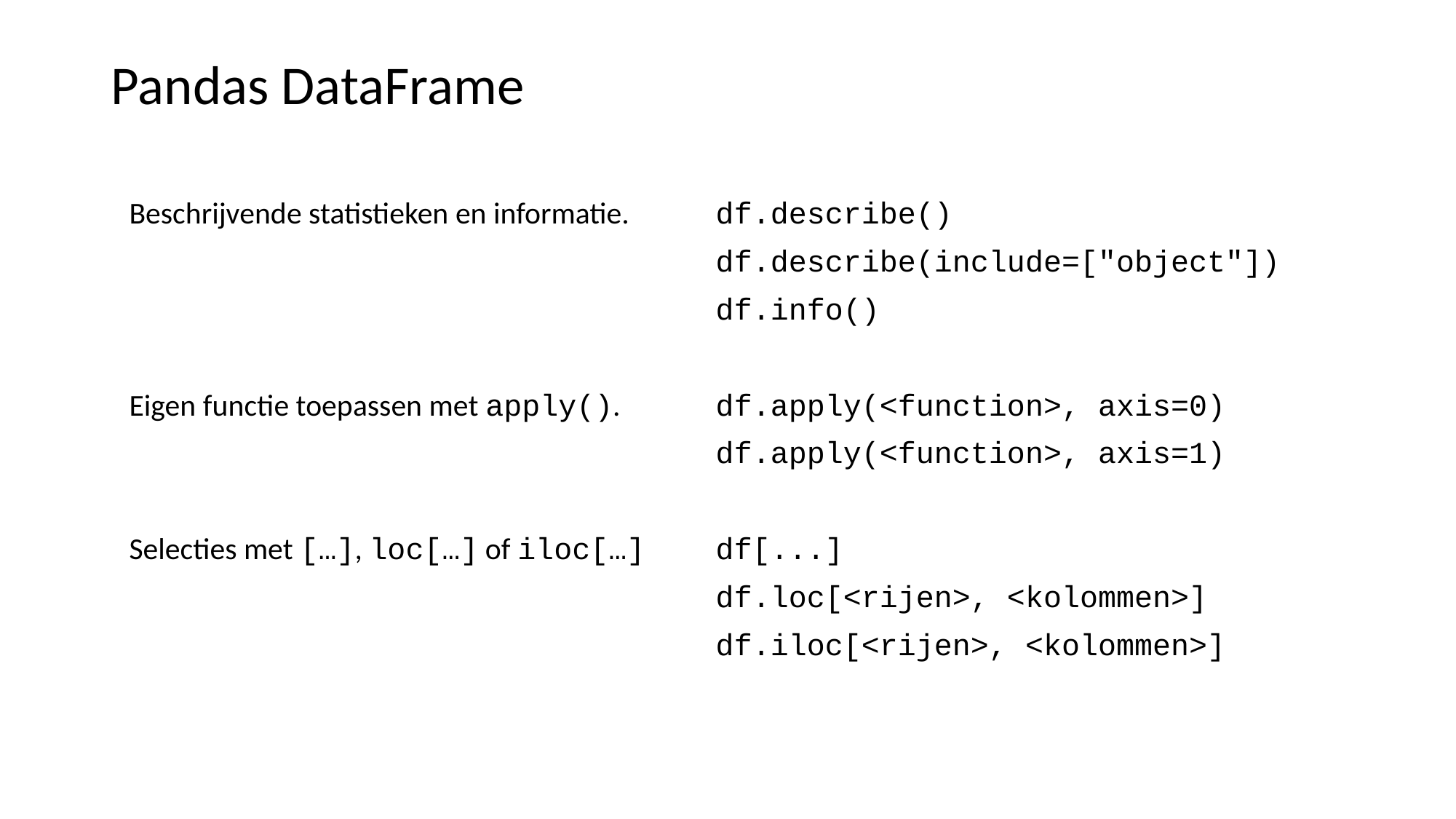

# Pandas DataFrame
Beschrijvende statistieken en informatie.

Eigen functie toepassen met apply().

Selecties met […], loc[…] of iloc[…]

df.describe()
df.describe(include=["object"])
df.info()

df.apply(<function>, axis=0)
df.apply(<function>, axis=1)

df[...]
df.loc[<rijen>, <kolommen>]
df.iloc[<rijen>, <kolommen>]